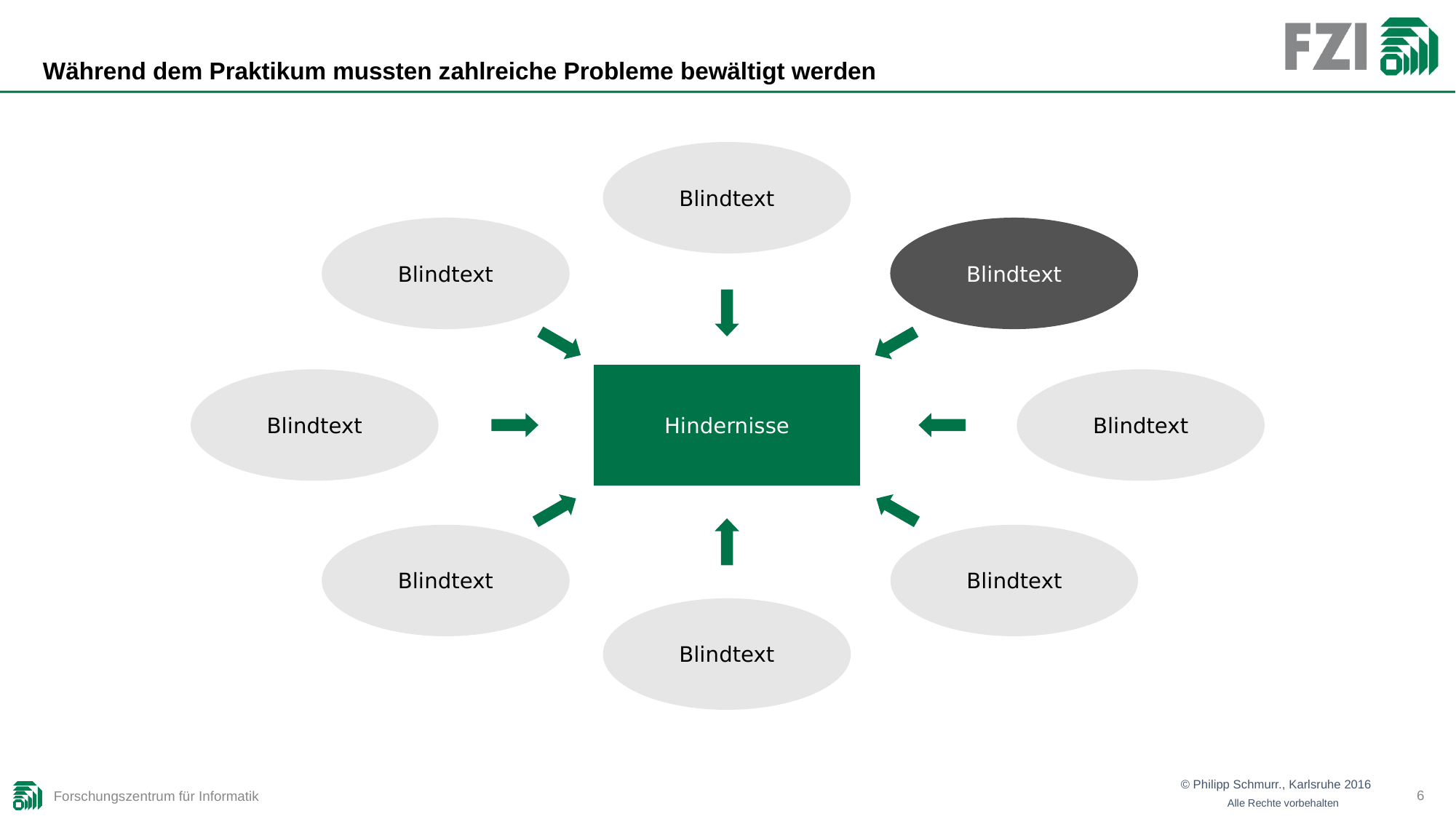

# Während dem Praktikum mussten zahlreiche Probleme bewältigt werden
Blindtext
Blindtext
Blindtext

Hindernisse
Blindtext
Blindtext

Blindtext
Blindtext

Blindtext
6